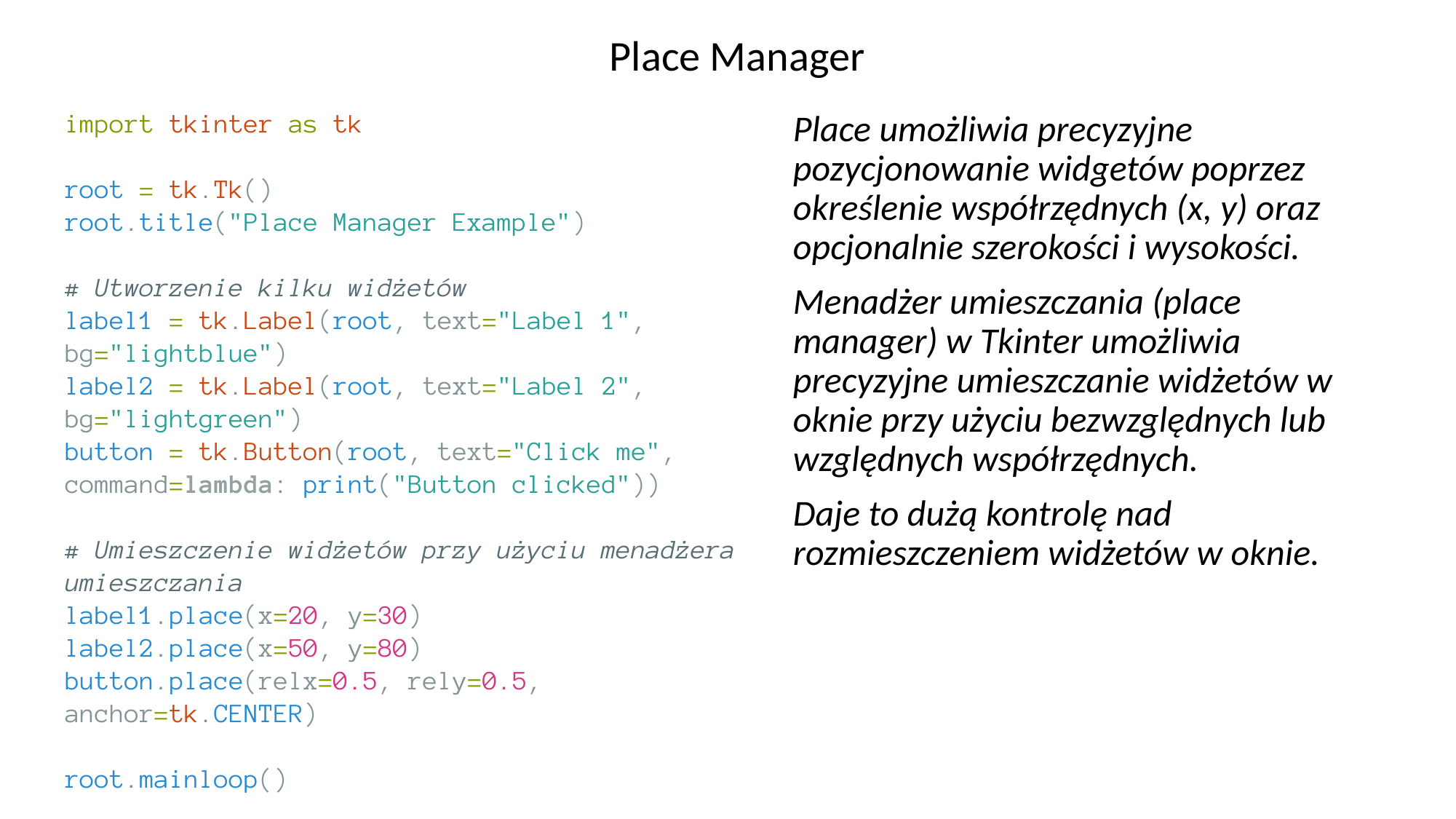

# Place Manager
import tkinter as tk
root = tk.Tk()
root.title("Place Manager Example")
# Utworzenie kilku widżetów
label1 = tk.Label(root, text="Label 1", bg="lightblue")
label2 = tk.Label(root, text="Label 2", bg="lightgreen")
button = tk.Button(root, text="Click me", command=lambda: print("Button clicked"))
# Umieszczenie widżetów przy użyciu menadżera umieszczania
label1.place(x=20, y=30)
label2.place(x=50, y=80)
button.place(relx=0.5, rely=0.5, anchor=tk.CENTER)
root.mainloop()
Place umożliwia precyzyjne pozycjonowanie widgetów poprzez określenie współrzędnych (x, y) oraz opcjonalnie szerokości i wysokości.
Menadżer umieszczania (place manager) w Tkinter umożliwia precyzyjne umieszczanie widżetów w oknie przy użyciu bezwzględnych lub względnych współrzędnych.
Daje to dużą kontrolę nad rozmieszczeniem widżetów w oknie.